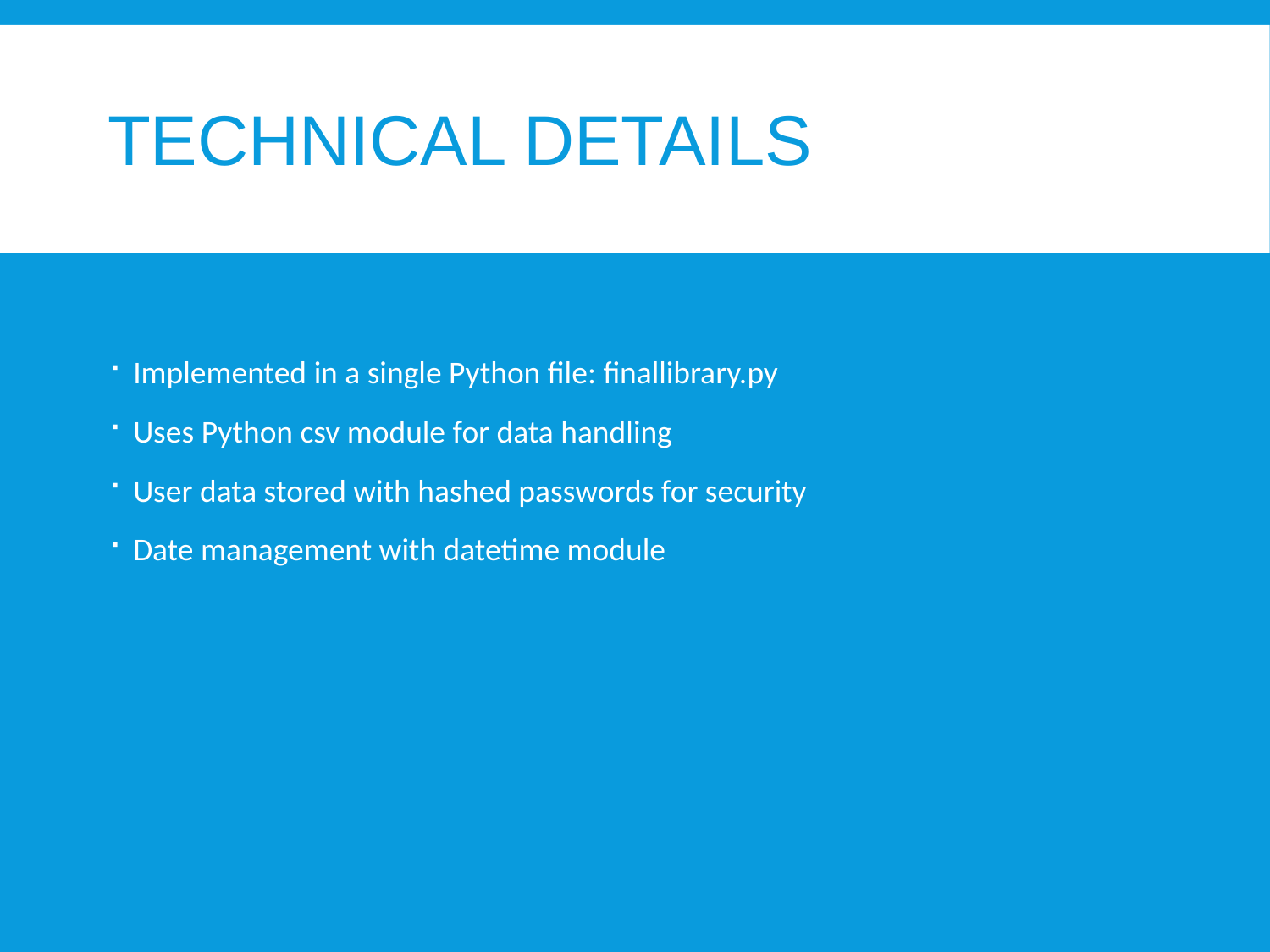

# Technical Details

Implemented in a single Python file: finallibrary.py
Uses Python csv module for data handling
User data stored with hashed passwords for security
Date management with datetime module